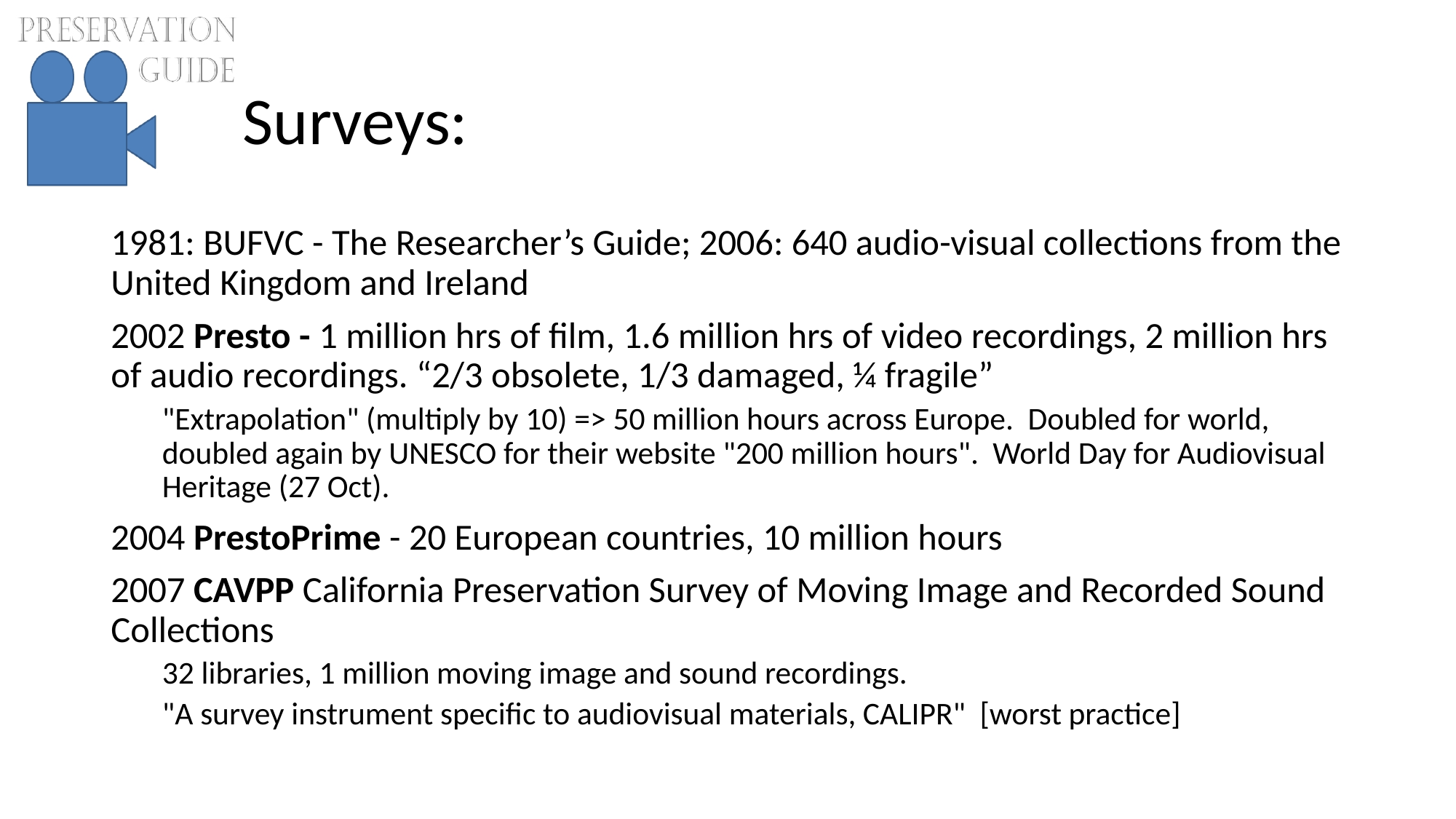

# Surveys:
1981: BUFVC - The Researcher’s Guide; 2006: 640 audio-visual collections from the United Kingdom and Ireland
2002 Presto - 1 million hrs of film, 1.6 million hrs of video recordings, 2 million hrs of audio recordings. “2/3 obsolete, 1/3 damaged, ¼ fragile”
"Extrapolation" (multiply by 10) => 50 million hours across Europe.  Doubled for world, doubled again by UNESCO for their website "200 million hours".  World Day for Audiovisual Heritage (27 Oct).
2004 PrestoPrime - 20 European countries, 10 million hours
2007 CAVPP California Preservation Survey of Moving Image and Recorded Sound Collections
32 libraries, 1 million moving image and sound recordings.
"A survey instrument specific to audiovisual materials, CALIPR"  [worst practice]